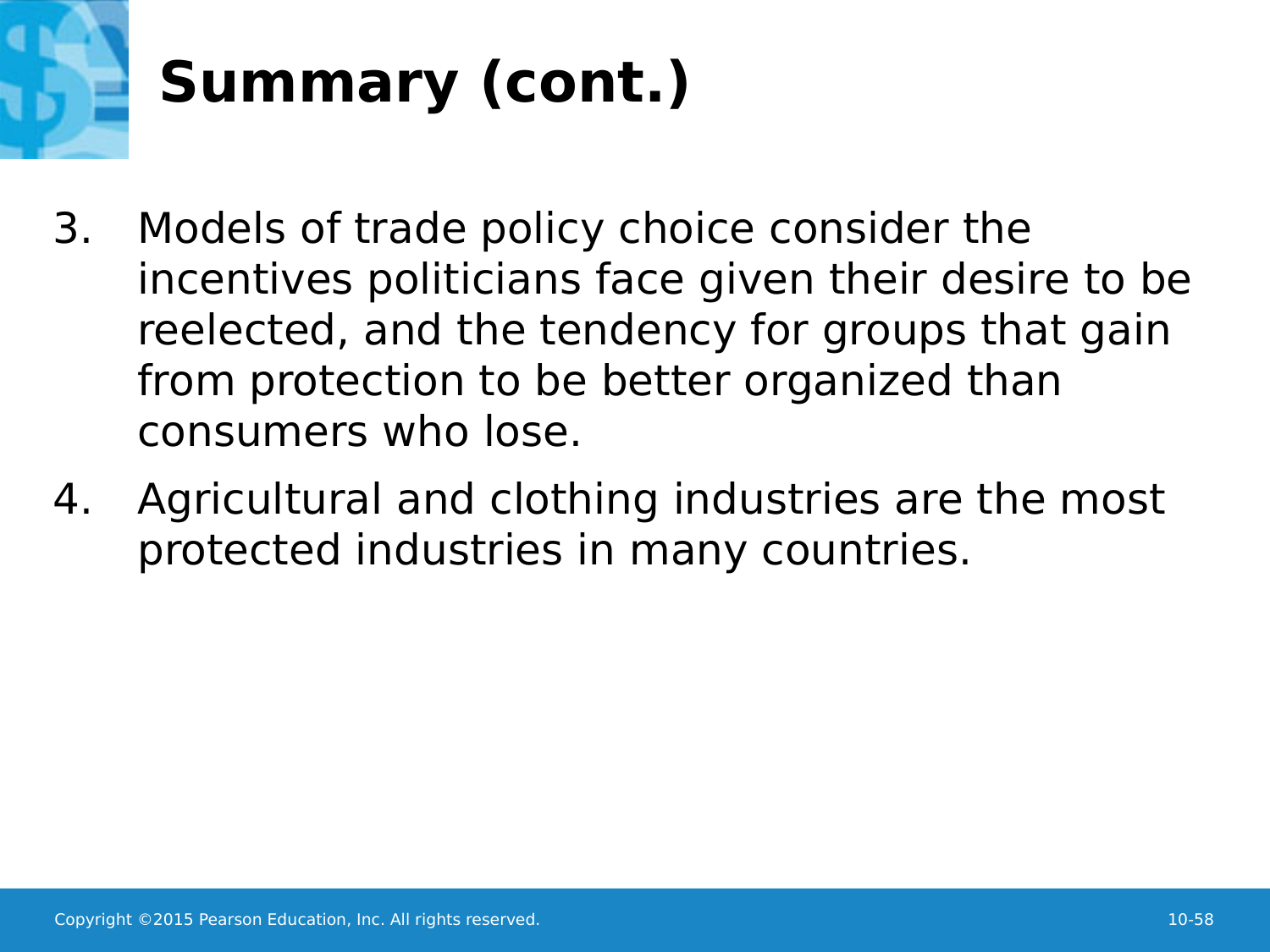

# Summary (cont.)
Models of trade policy choice consider the incentives politicians face given their desire to be reelected, and the tendency for groups that gain from protection to be better organized than consumers who lose.
Agricultural and clothing industries are the most protected industries in many countries.